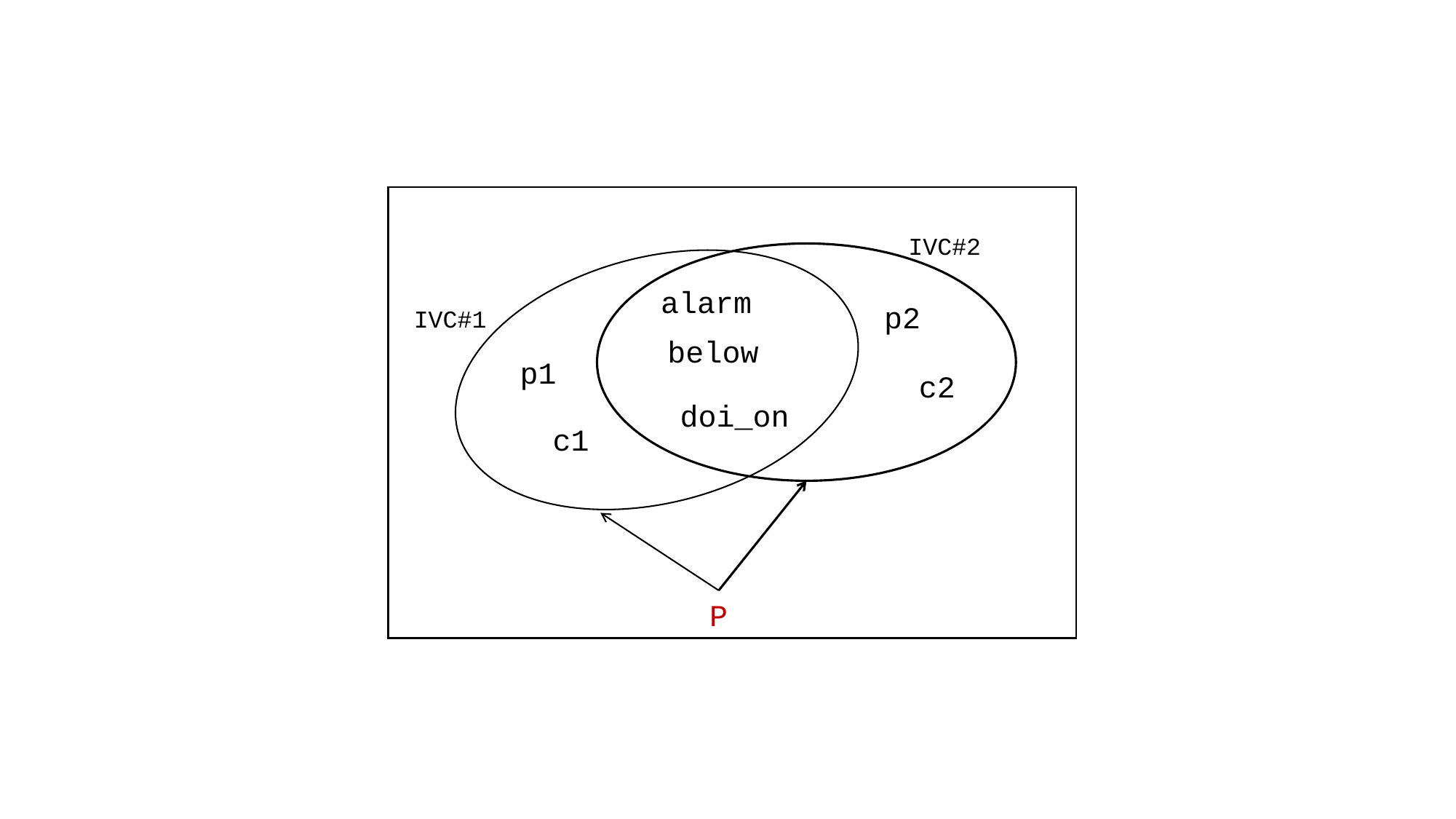

IVC#2
alarm
p2
IVC#1
below
p1
c2
doi_on
c1
P